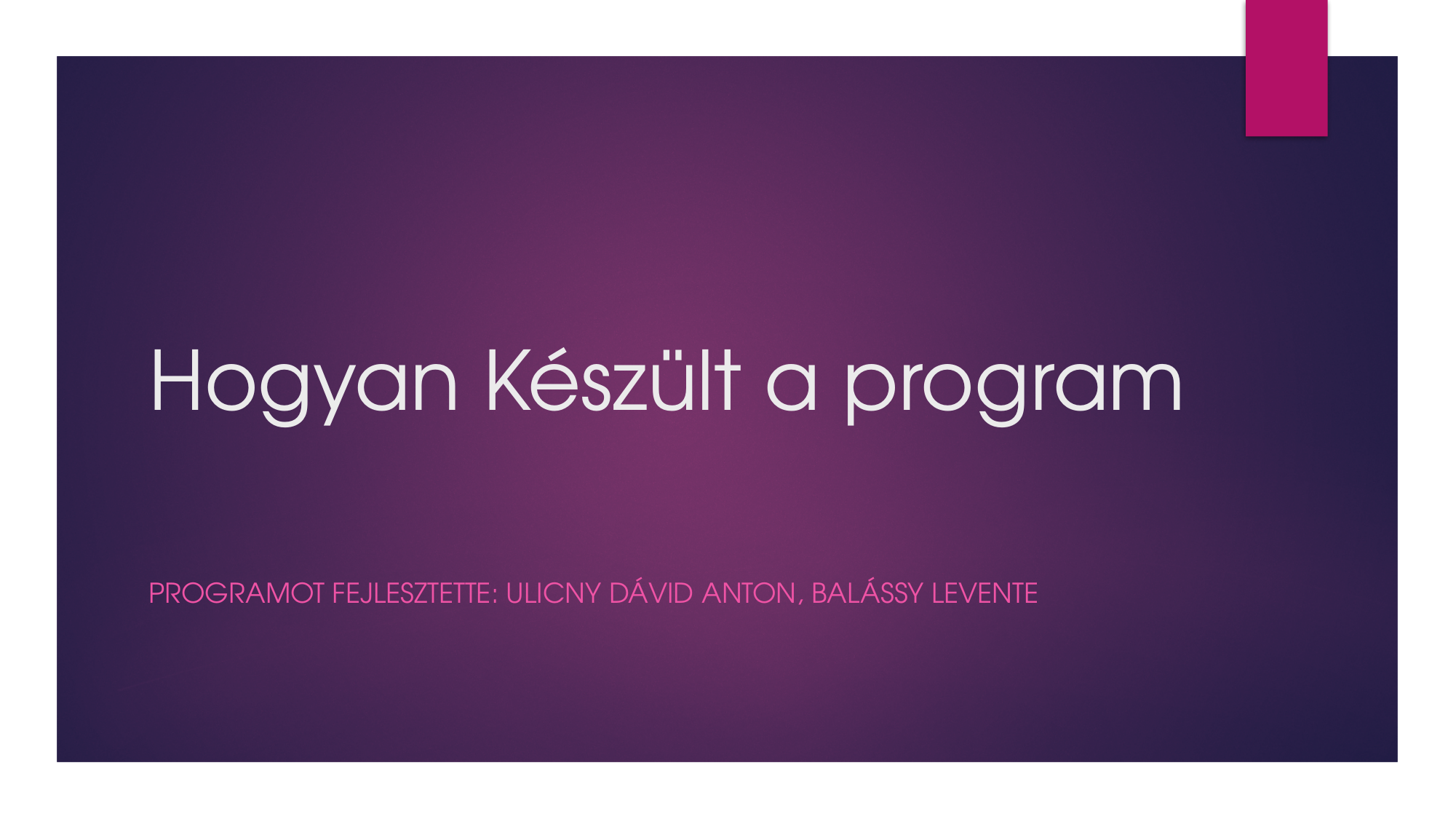

# Hogyan Készült a program
Programot fejlesztette: Ulicny Dávid Anton, Balássy levente